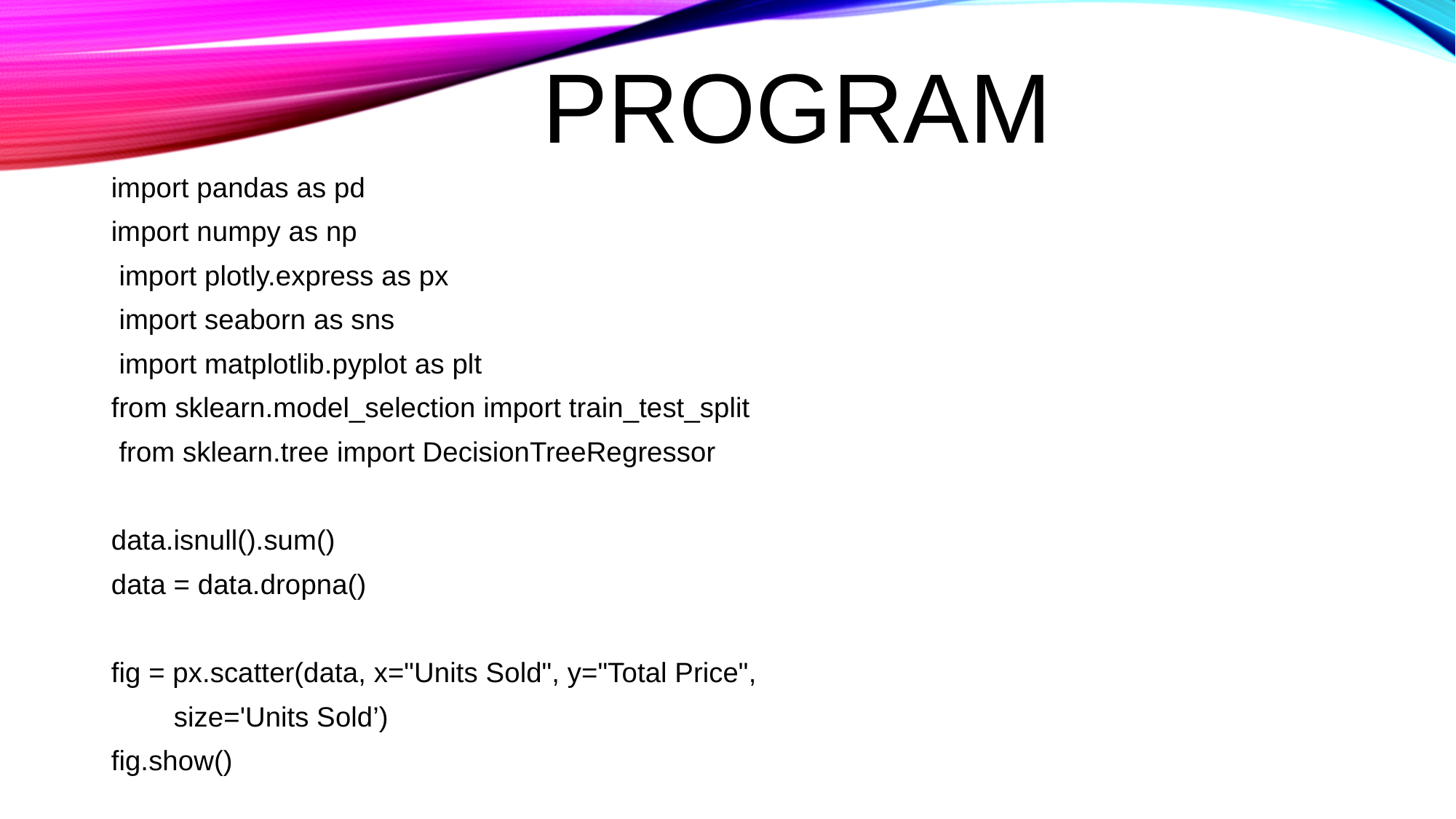

# program
import pandas as pd
import numpy as np
 import plotly.express as px
 import seaborn as sns
 import matplotlib.pyplot as plt
from sklearn.model_selection import train_test_split
 from sklearn.tree import DecisionTreeRegressor

data.isnull().sum()
data = data.dropna()

fig = px.scatter(data, x="Units Sold", y="Total Price",
        size='Units Sold’)
fig.show()